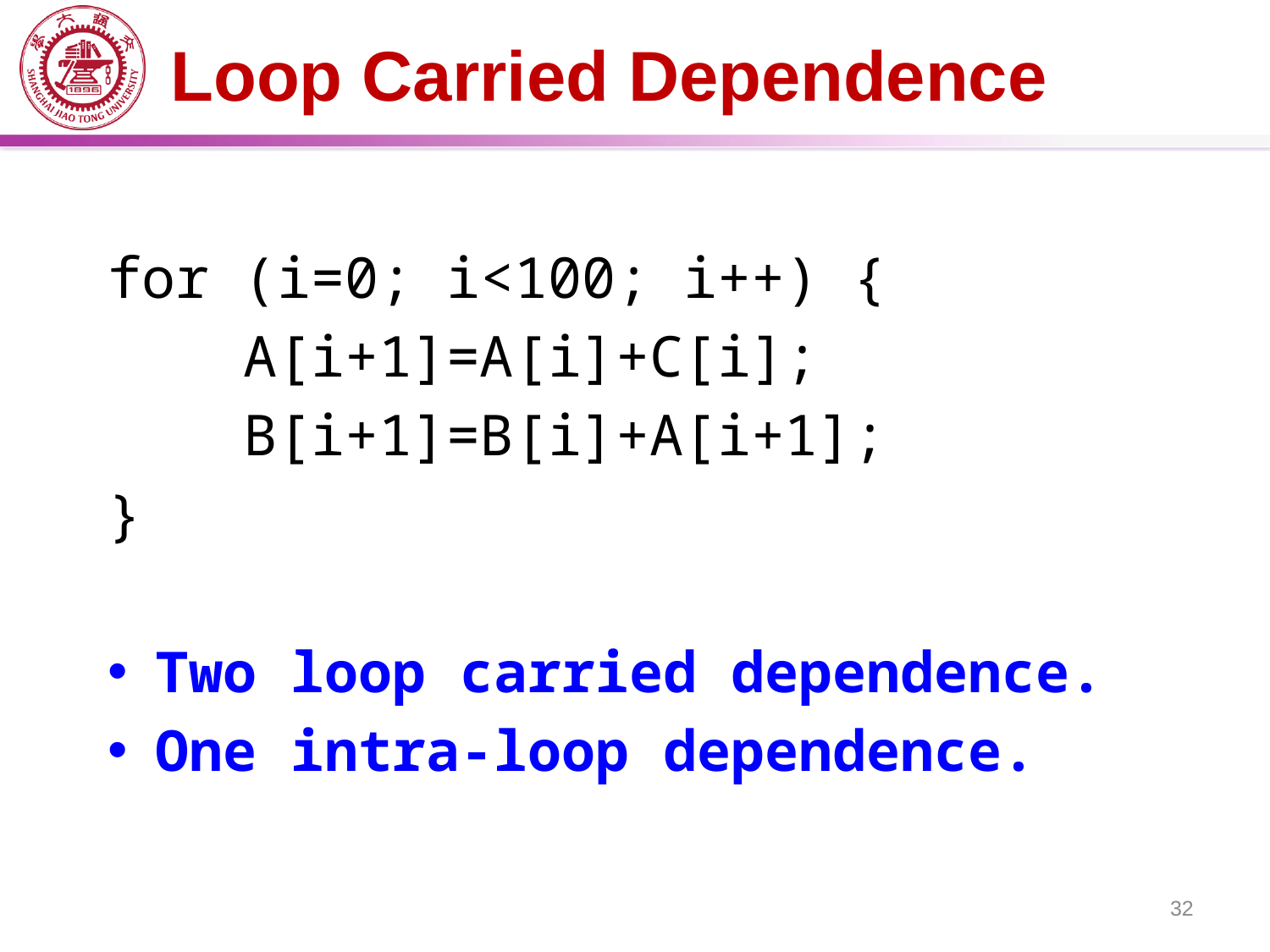

# Loop Carried Dependence

for (i=0; i<100; i++) {
    A[i+1]=A[i]+C[i];
    B[i+1]=B[i]+A[i+1];
}

Two loop carried dependence.
One intra-loop dependence.
32